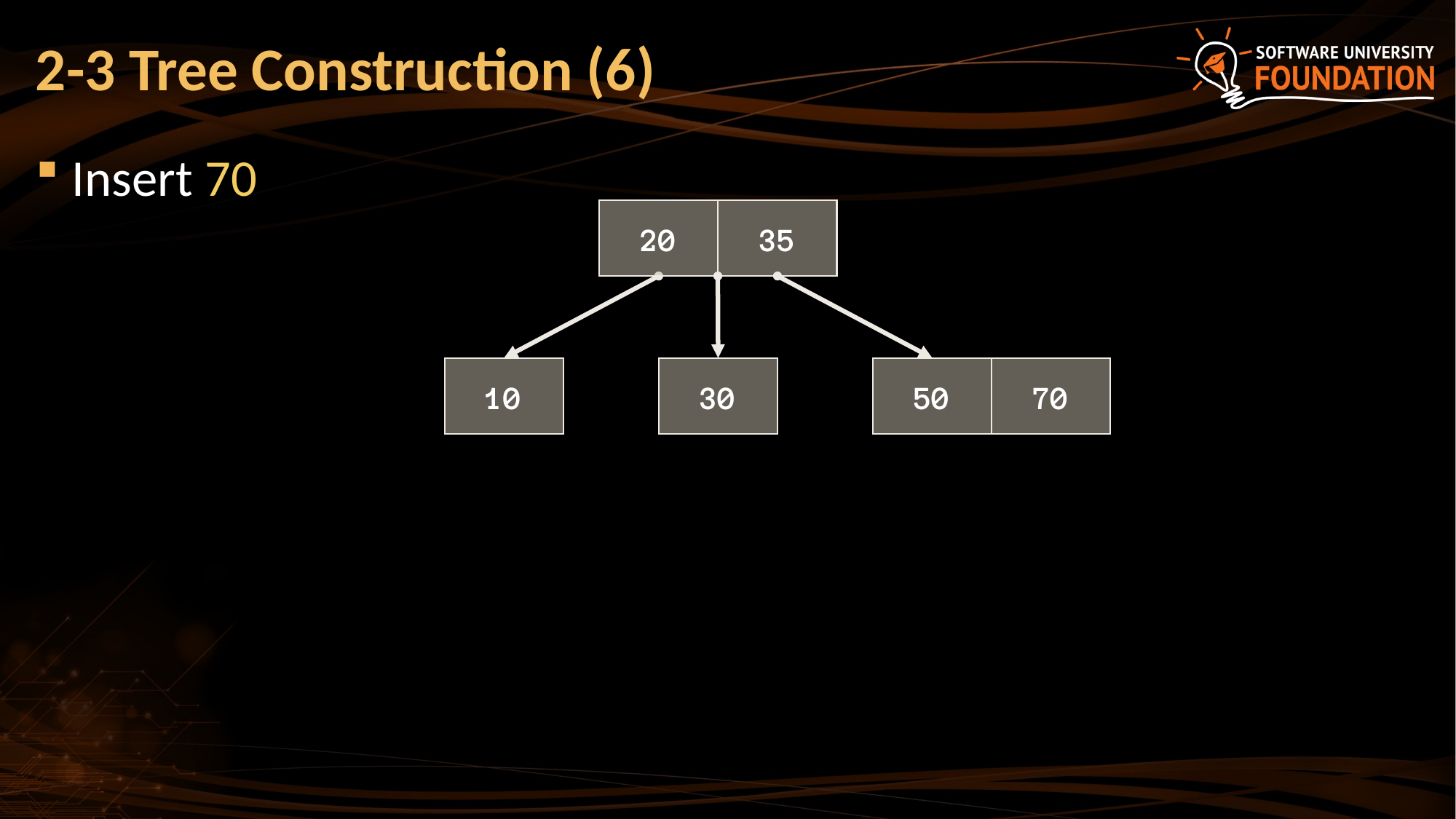

# 2-3 Tree Construction (6)
Insert 70
20
35
10
30
50
70